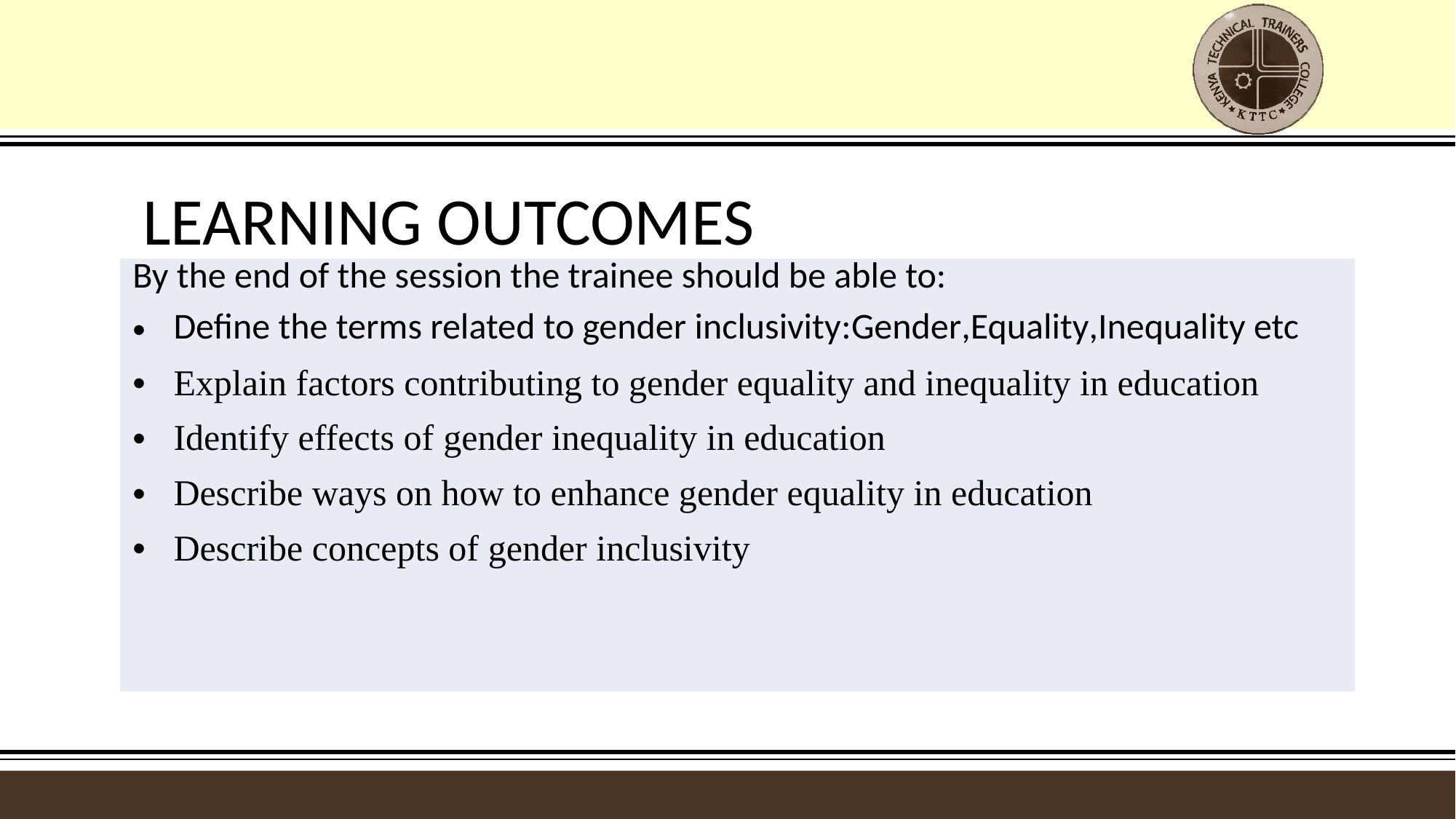

# LEARNING OUTCOMES
| By the end of the session the trainee should be able to: Define the terms related to gender inclusivity:Gender,Equality,Inequality etc Explain factors contributing to gender equality and inequality in education Identify effects of gender inequality in education Describe ways on how to enhance gender equality in education Describe concepts of gender inclusivity |
| --- |
By the end of the session the trainee should be able to: